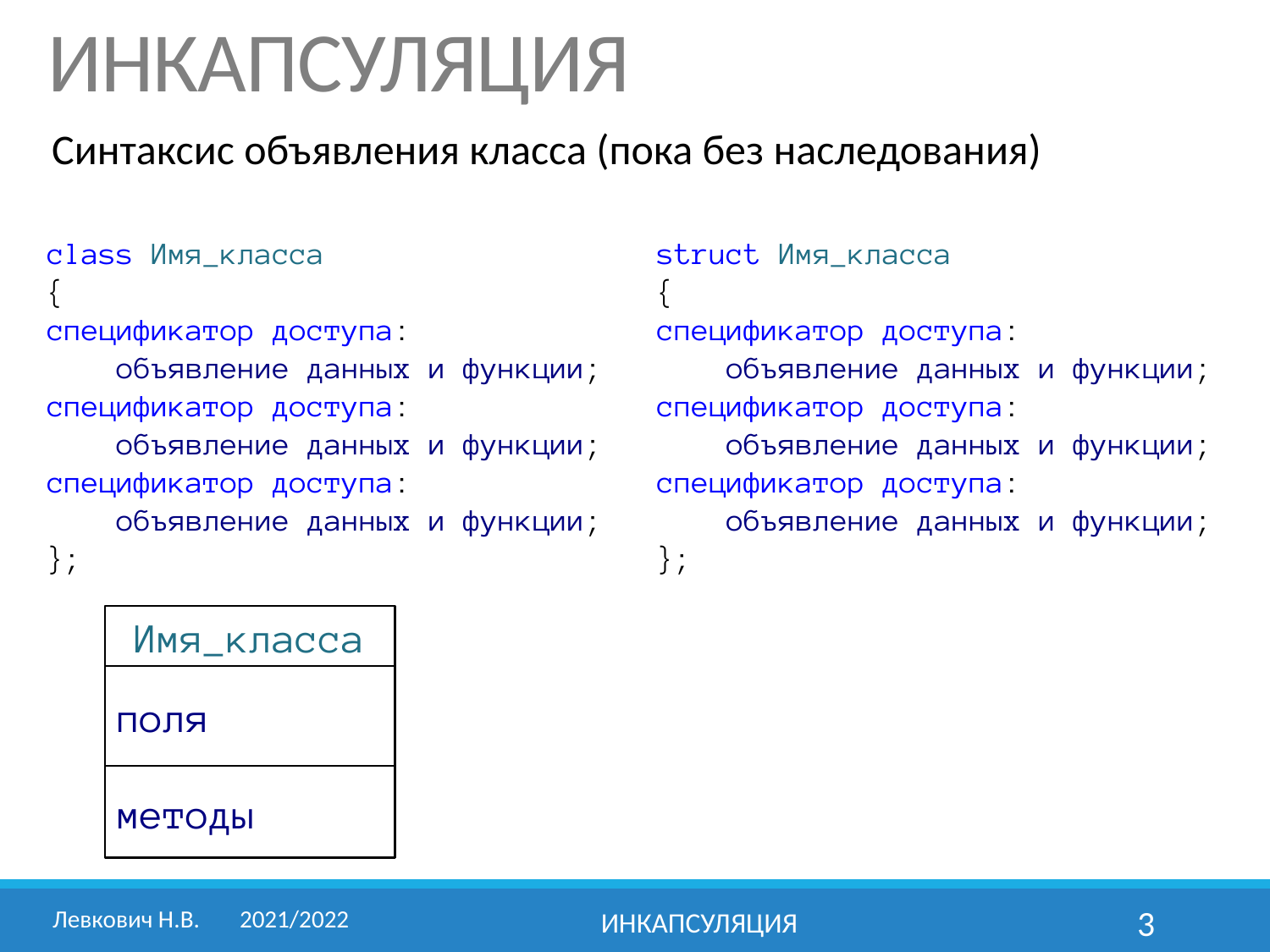

# ИНКАПСУЛЯЦИЯ
Синтаксис объявления класса (пока без наследования)

class Имя_класса
{
спецификатор доступа:
    объявление данных и функции;
спецификатор доступа:
    объявление данных и функции;
спецификатор доступа:
    объявление данных и функции;
};

struct Имя_класса
{
спецификатор доступа:
    объявление данных и функции;
спецификатор доступа:
    объявление данных и функции;
спецификатор доступа:
    объявление данных и функции;
};
Имя_класса
поля
методы
Левкович Н.В.	2021/2022
Инкапсуляция
3